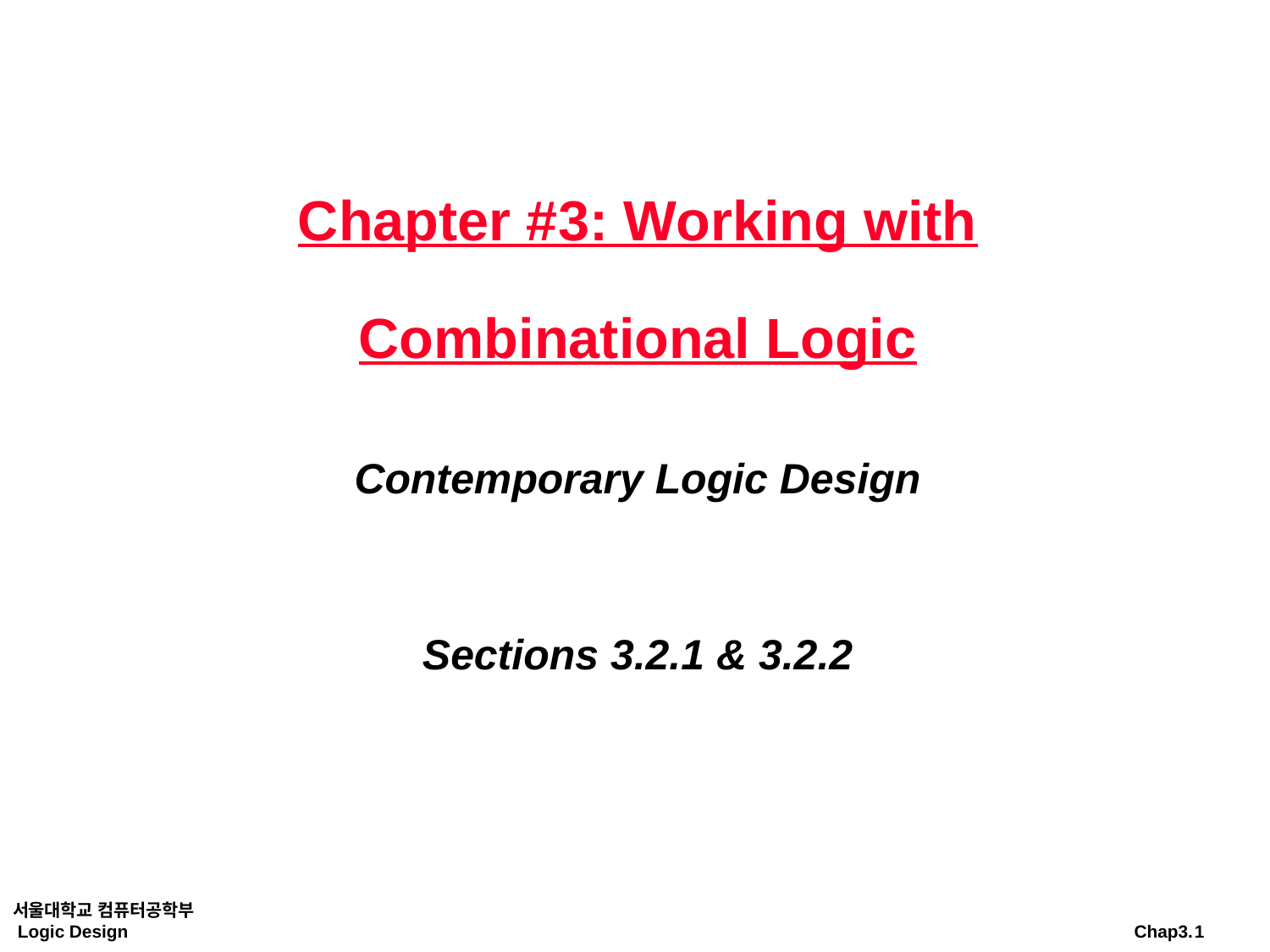

# Chapter #3: Working with Combinational Logic Contemporary Logic Design Sections 3.2.1 & 3.2.2